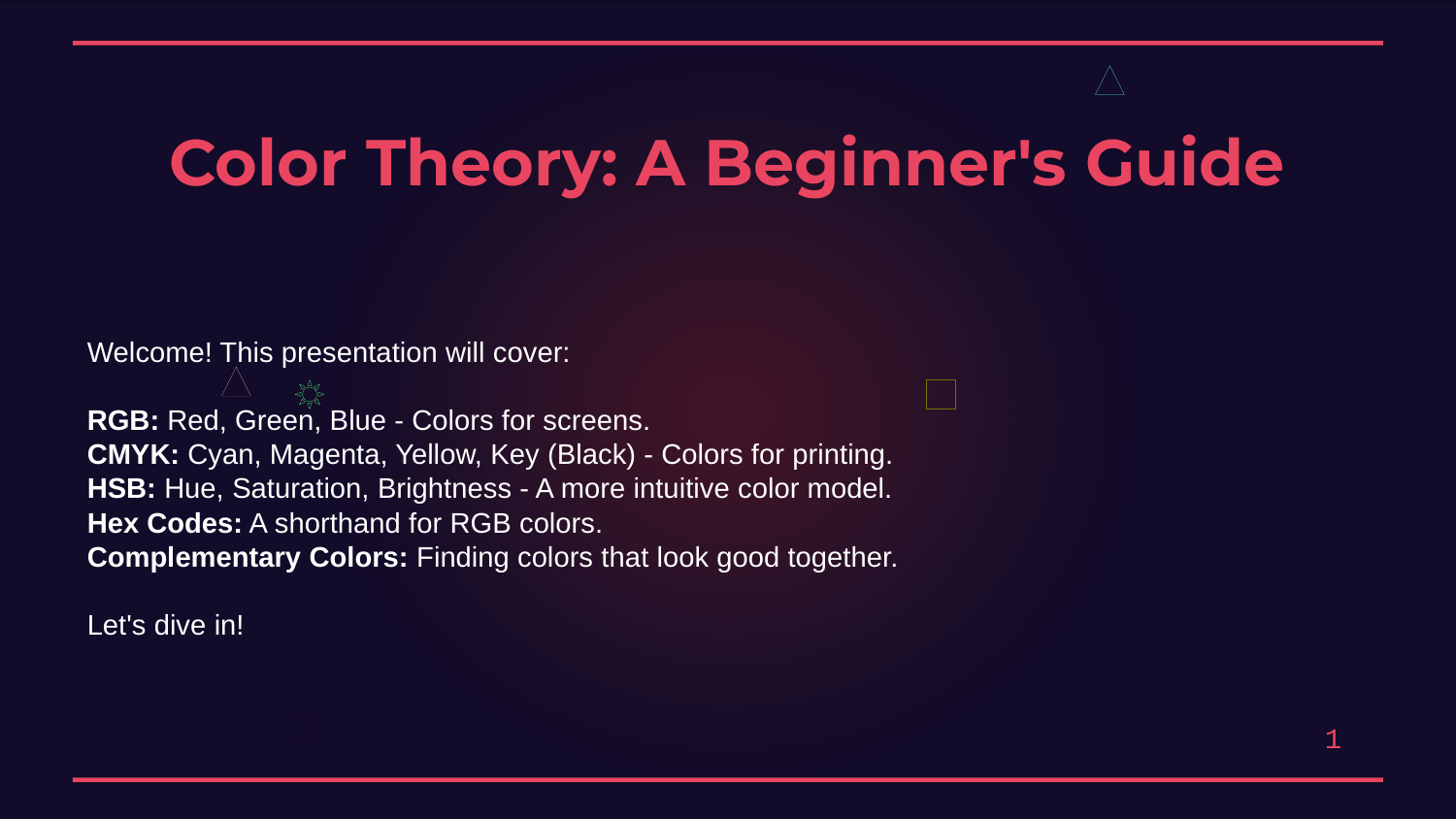

Color Theory: A Beginner's Guide
Welcome! This presentation will cover:

RGB: Red, Green, Blue - Colors for screens.
CMYK: Cyan, Magenta, Yellow, Key (Black) - Colors for printing.
HSB: Hue, Saturation, Brightness - A more intuitive color model.
Hex Codes: A shorthand for RGB colors.
Complementary Colors: Finding colors that look good together.

Let's dive in!

1